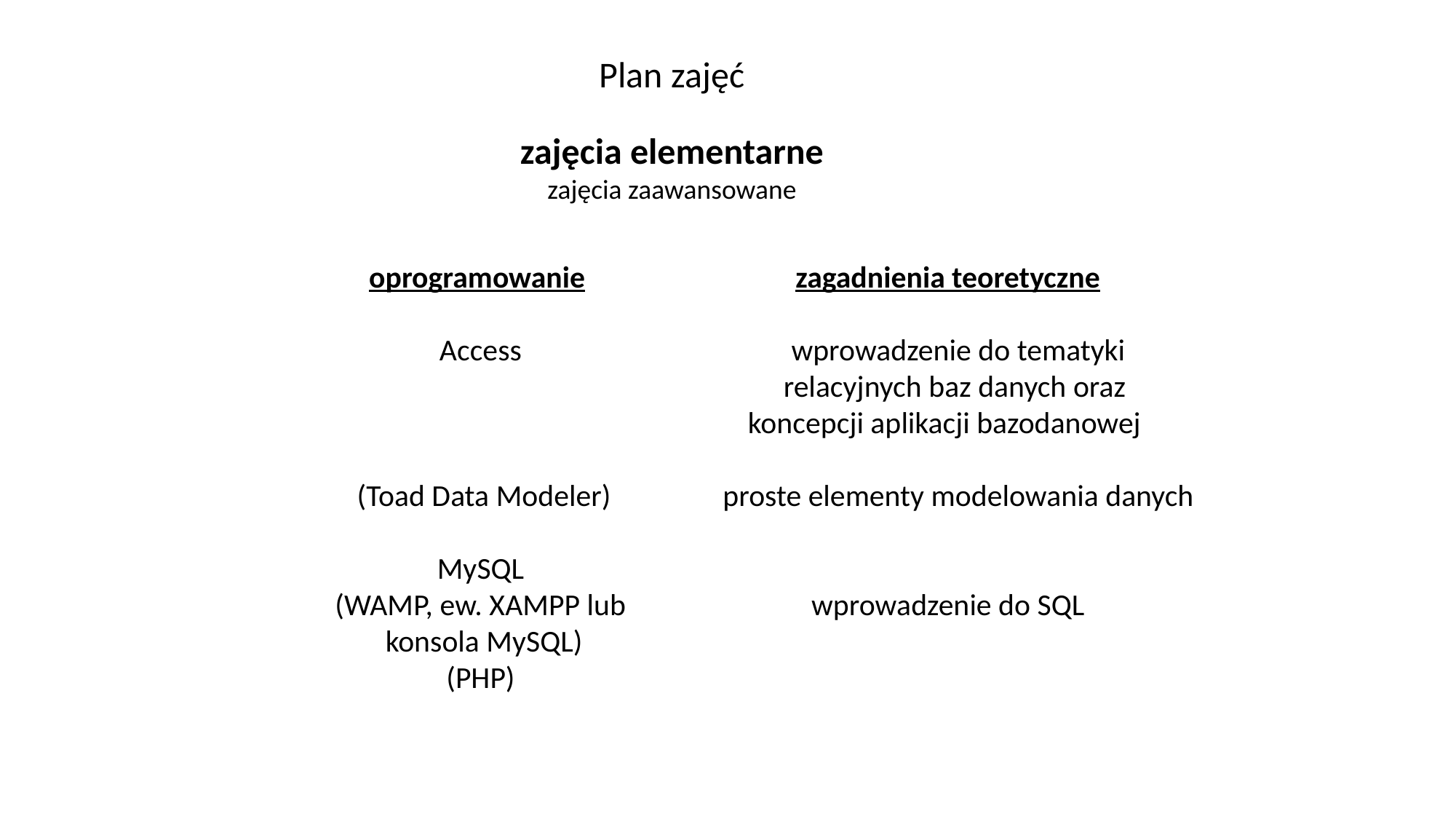

Plan zajęć

zajęcia elementarne
zajęcia zaawansowane
oprogramowanie

Access

(Toad Data Modeler)

MySQL
(WAMP, ew. XAMPP lub
konsola MySQL)
(PHP)
zagadnienia teoretyczne

    wprowadzenie do tematyki
   relacyjnych baz danych oraz
koncepcji aplikacji bazodanowej

   proste elementy modelowania danych

wprowadzenie do SQL